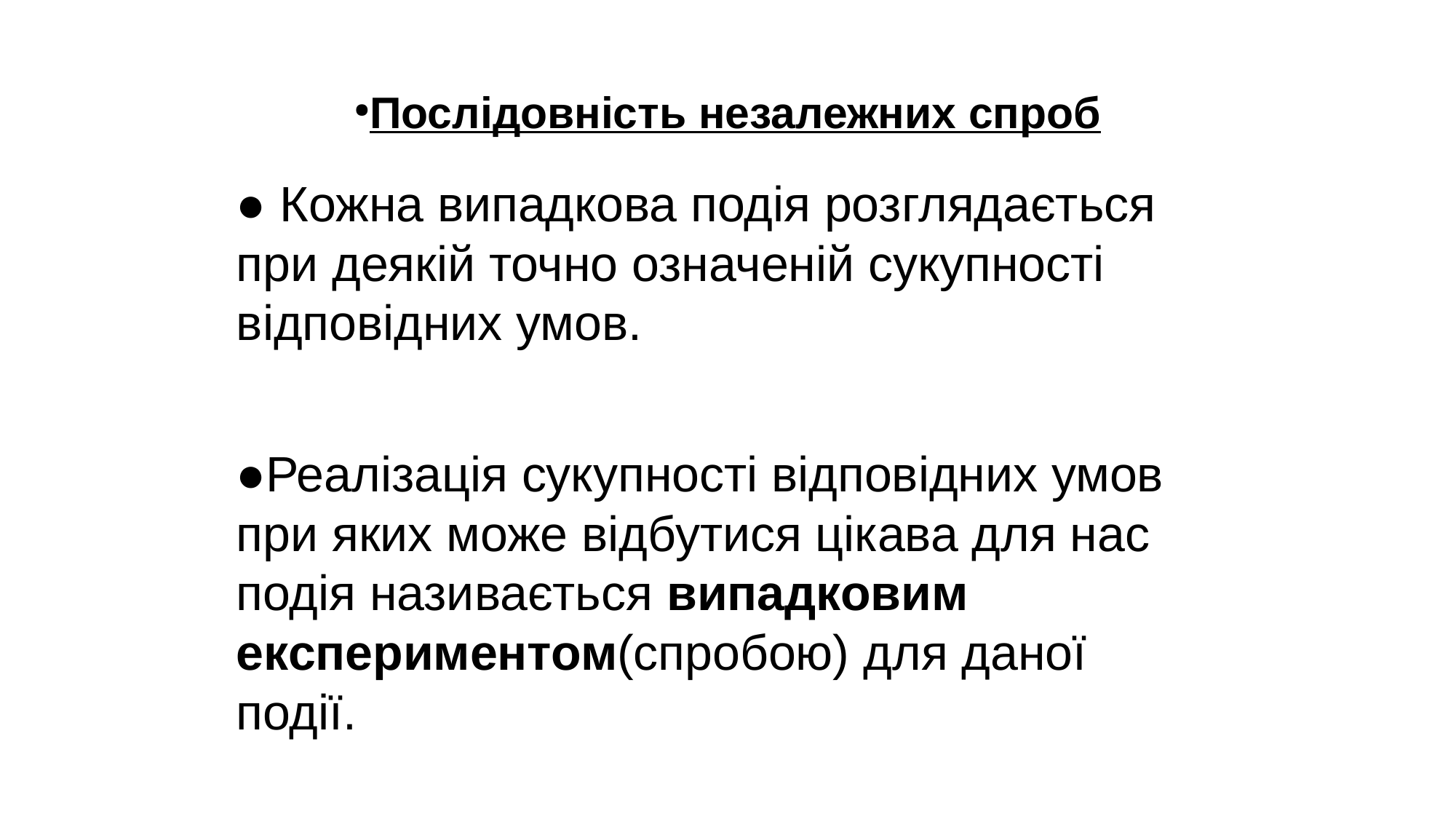

Послідовність незалежних спроб
● Кожна випадкова подія розглядається при деякій точно означеній сукупності відповідних умов.

●Реалізація сукупності відповідних умов при яких може відбутися цікава для нас подія називається випадковим експериментом(спробою) для даної події.